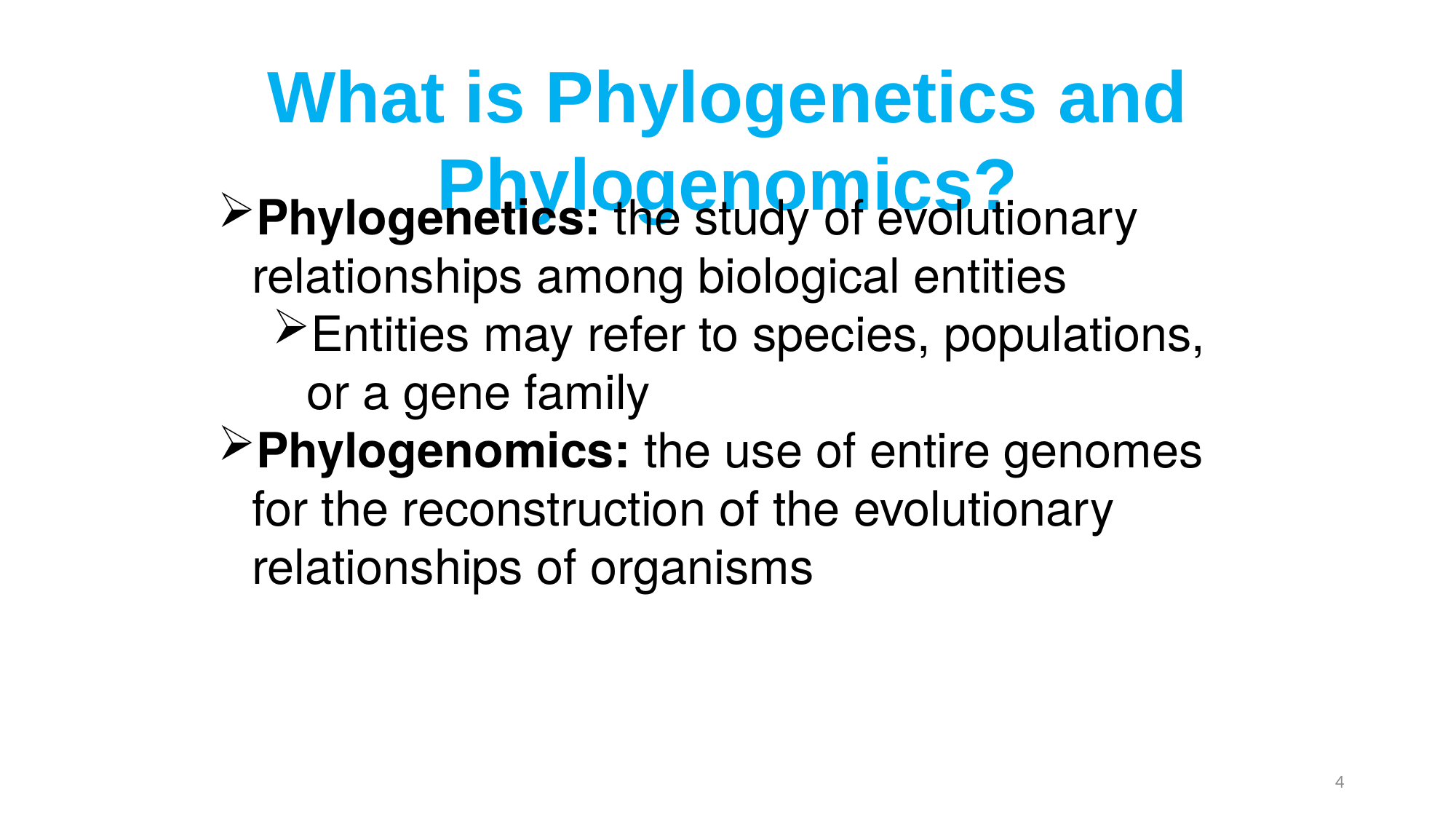

What is Phylogenetics and Phylogenomics?
Phylogenetics: the study of evolutionary relationships among biological entities
Entities may refer to species, populations, or a gene family
Phylogenomics: the use of entire genomes for the reconstruction of the evolutionary relationships of organisms

4